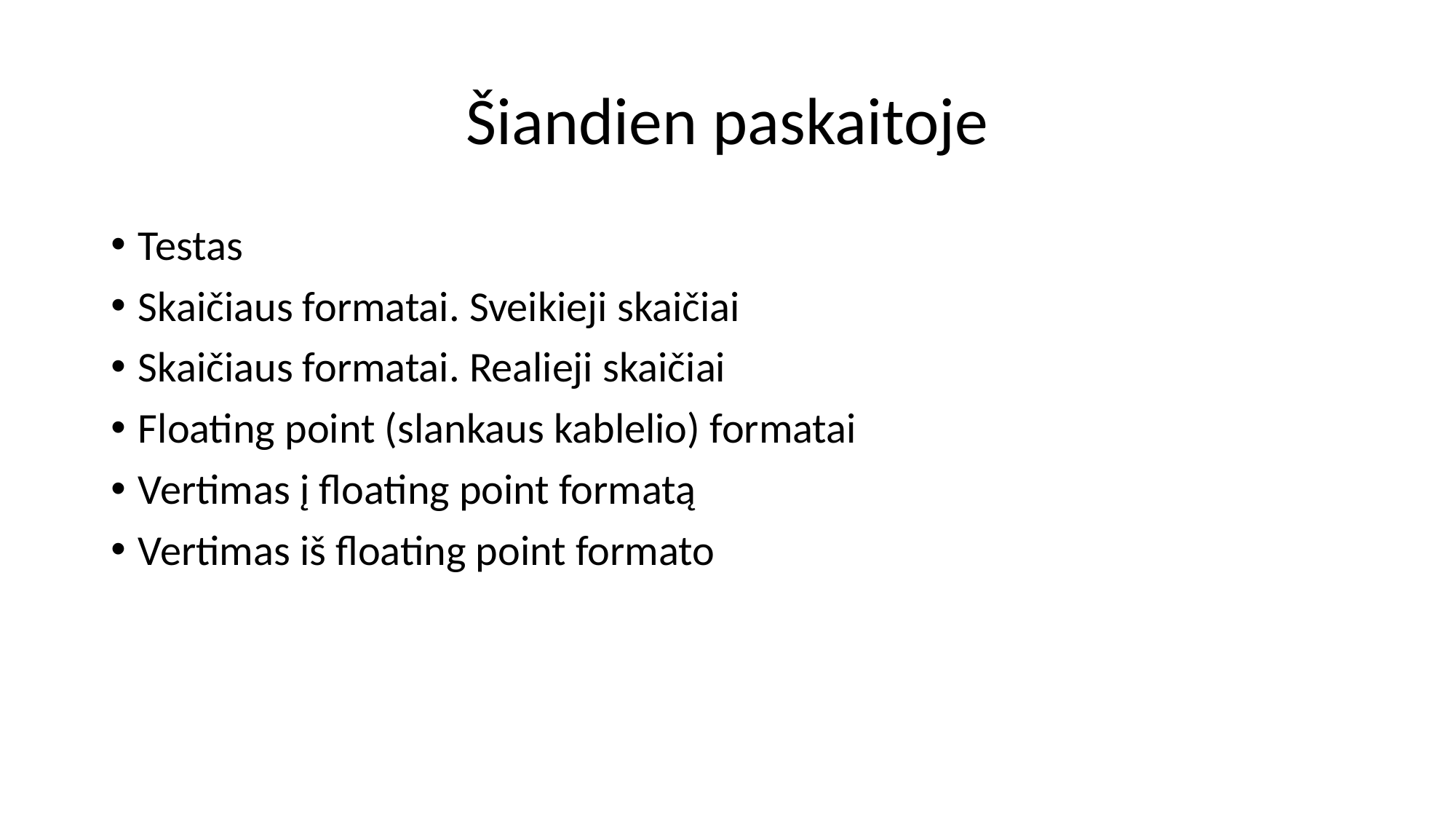

# Šiandien paskaitoje
Testas
Skaičiaus formatai. Sveikieji skaičiai
Skaičiaus formatai. Realieji skaičiai
Floating point (slankaus kablelio) formatai
Vertimas į floating point formatą
Vertimas iš floating point formato